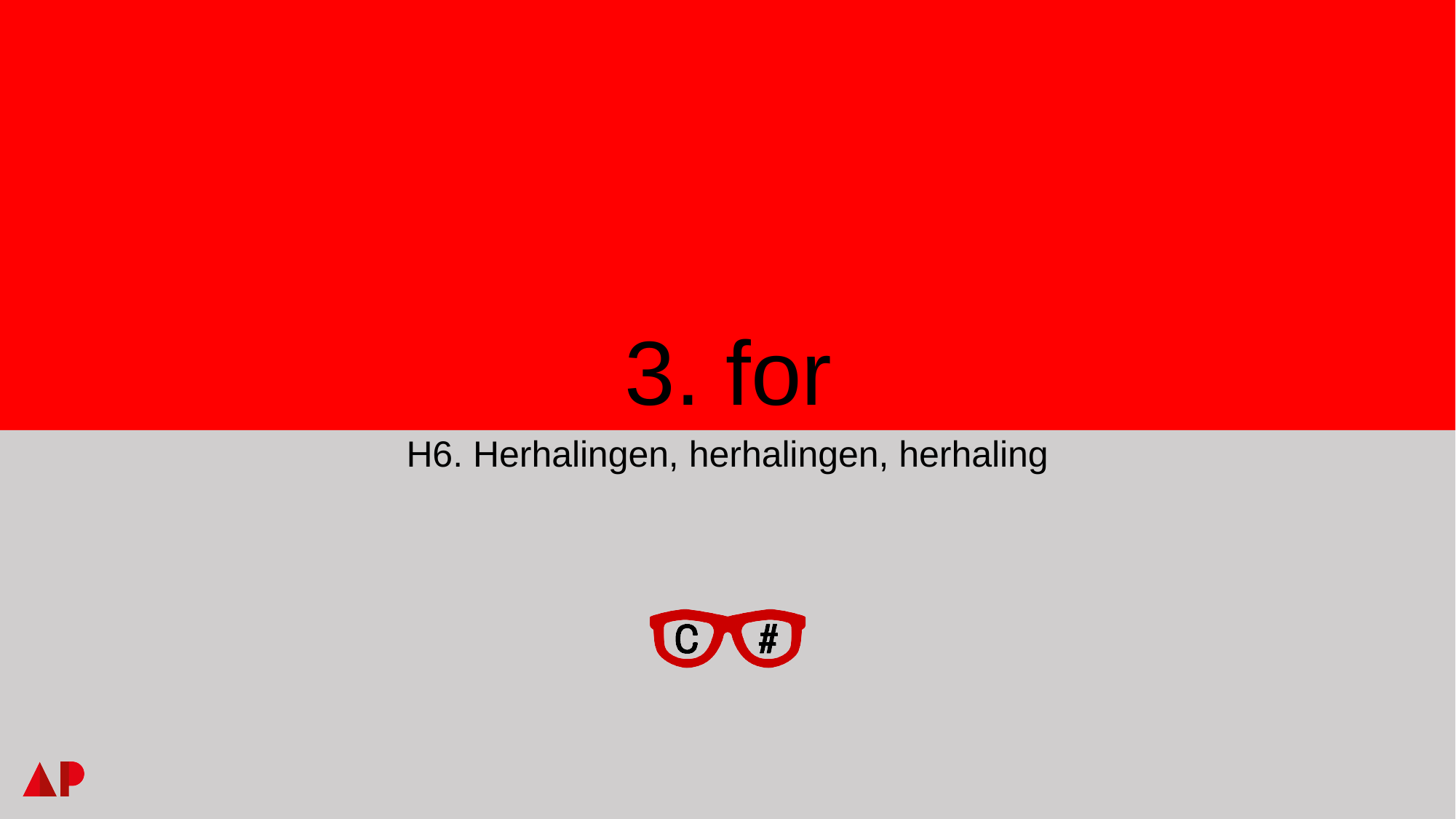

# 3. for
H6. Herhalingen, herhalingen, herhaling